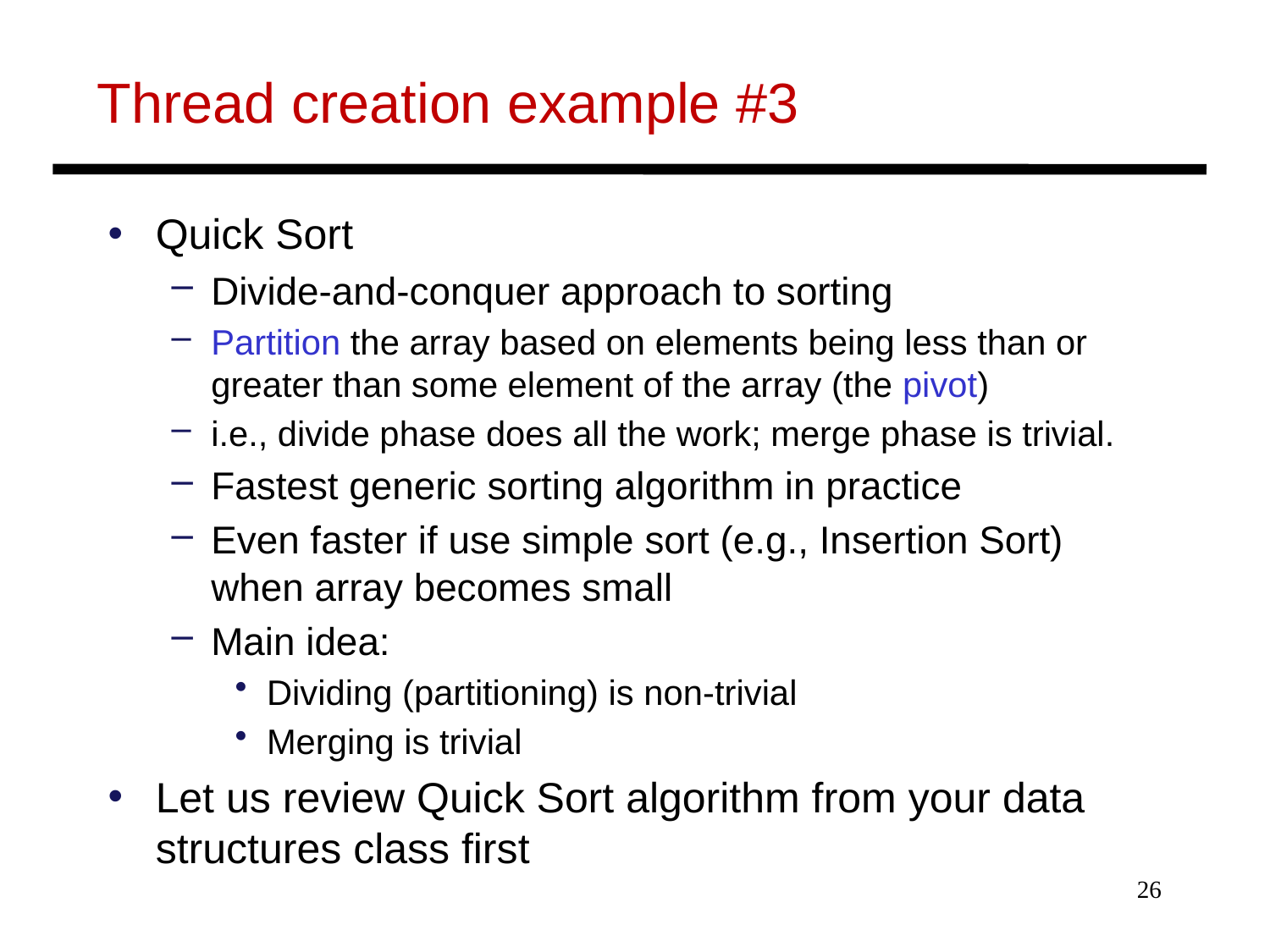

# Thread creation example #3
Quick Sort
Divide-and-conquer approach to sorting
Partition the array based on elements being less than or greater than some element of the array (the pivot)
i.e., divide phase does all the work; merge phase is trivial.
Fastest generic sorting algorithm in practice
Even faster if use simple sort (e.g., Insertion Sort) when array becomes small
Main idea:
Dividing (partitioning) is non-trivial
Merging is trivial
Let us review Quick Sort algorithm from your data structures class first
26